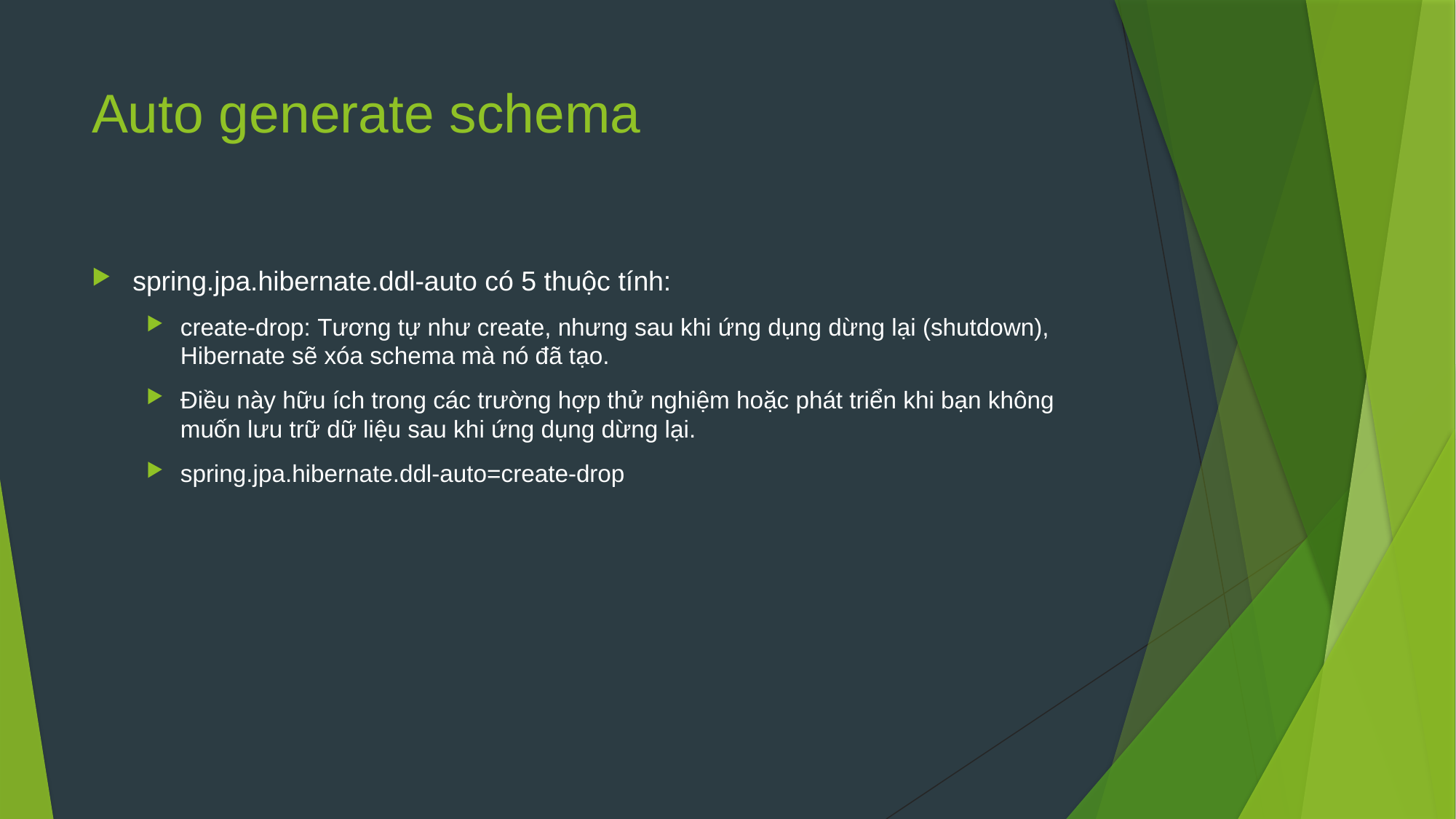

# Auto generate schema
spring.jpa.hibernate.ddl-auto có 5 thuộc tính:
create-drop: Tương tự như create, nhưng sau khi ứng dụng dừng lại (shutdown), Hibernate sẽ xóa schema mà nó đã tạo.
Điều này hữu ích trong các trường hợp thử nghiệm hoặc phát triển khi bạn không muốn lưu trữ dữ liệu sau khi ứng dụng dừng lại.
spring.jpa.hibernate.ddl-auto=create-drop